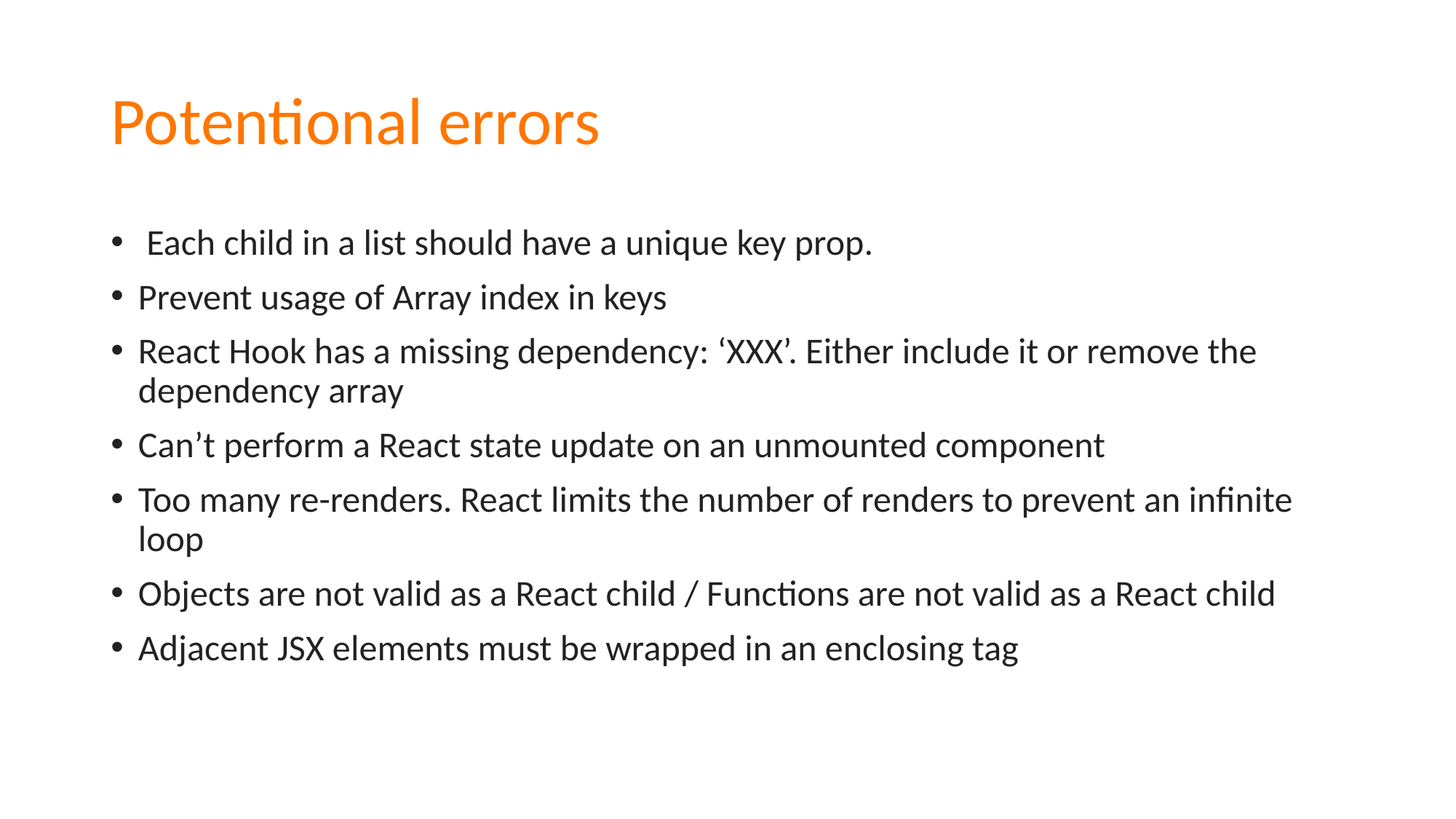

# Potentional errors
 Each child in a list should have a unique key prop.
Prevent usage of Array index in keys
React Hook has a missing dependency: ‘XXX’. Either include it or remove the dependency array
Can’t perform a React state update on an unmounted component
Too many re-renders. React limits the number of renders to prevent an infinite loop
Objects are not valid as a React child / Functions are not valid as a React child
Adjacent JSX elements must be wrapped in an enclosing tag